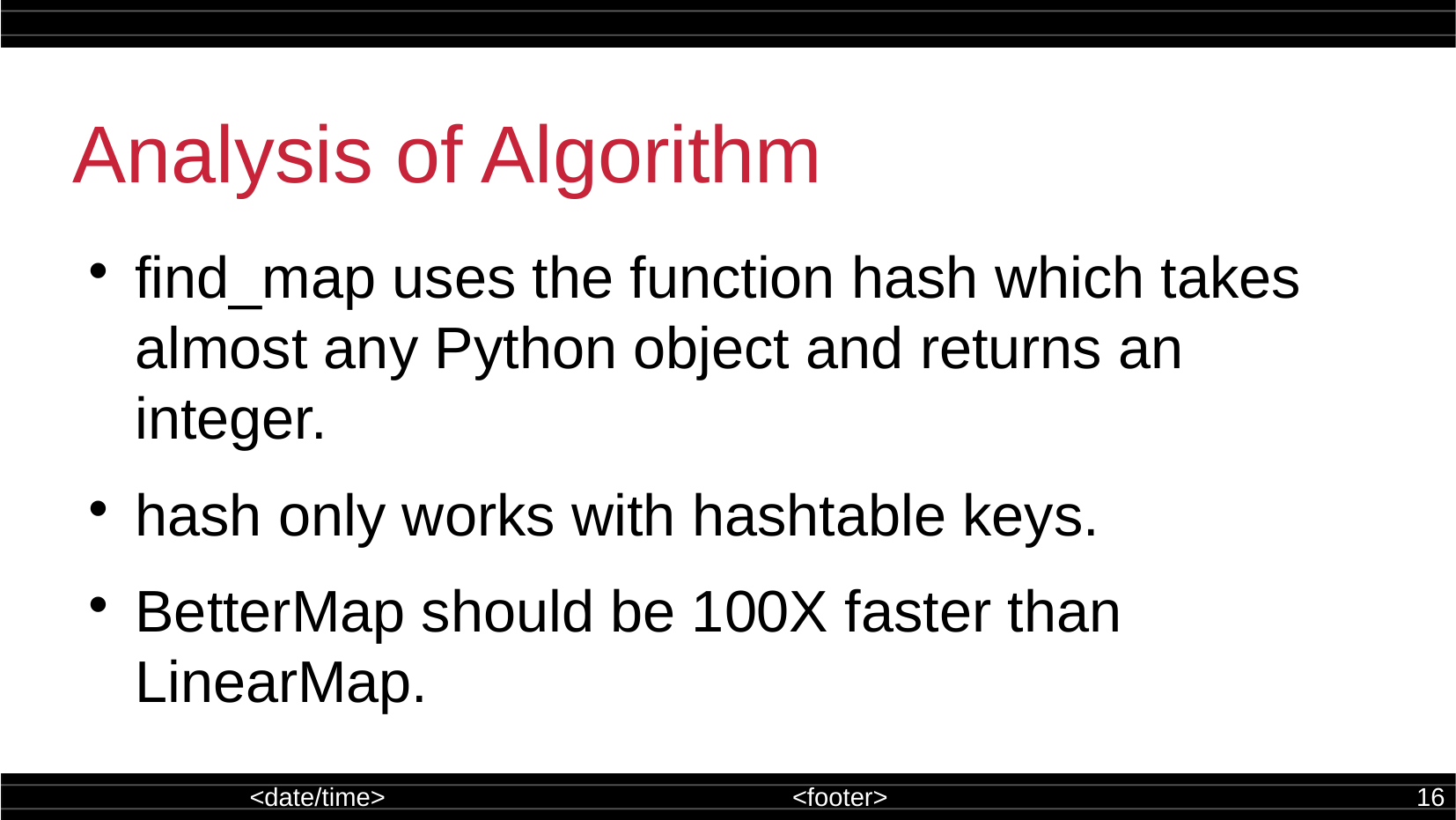

Analysis of Algorithm
find_map uses the function hash which takes almost any Python object and returns an integer.
hash only works with hashtable keys.
BetterMap should be 100X faster than LinearMap.